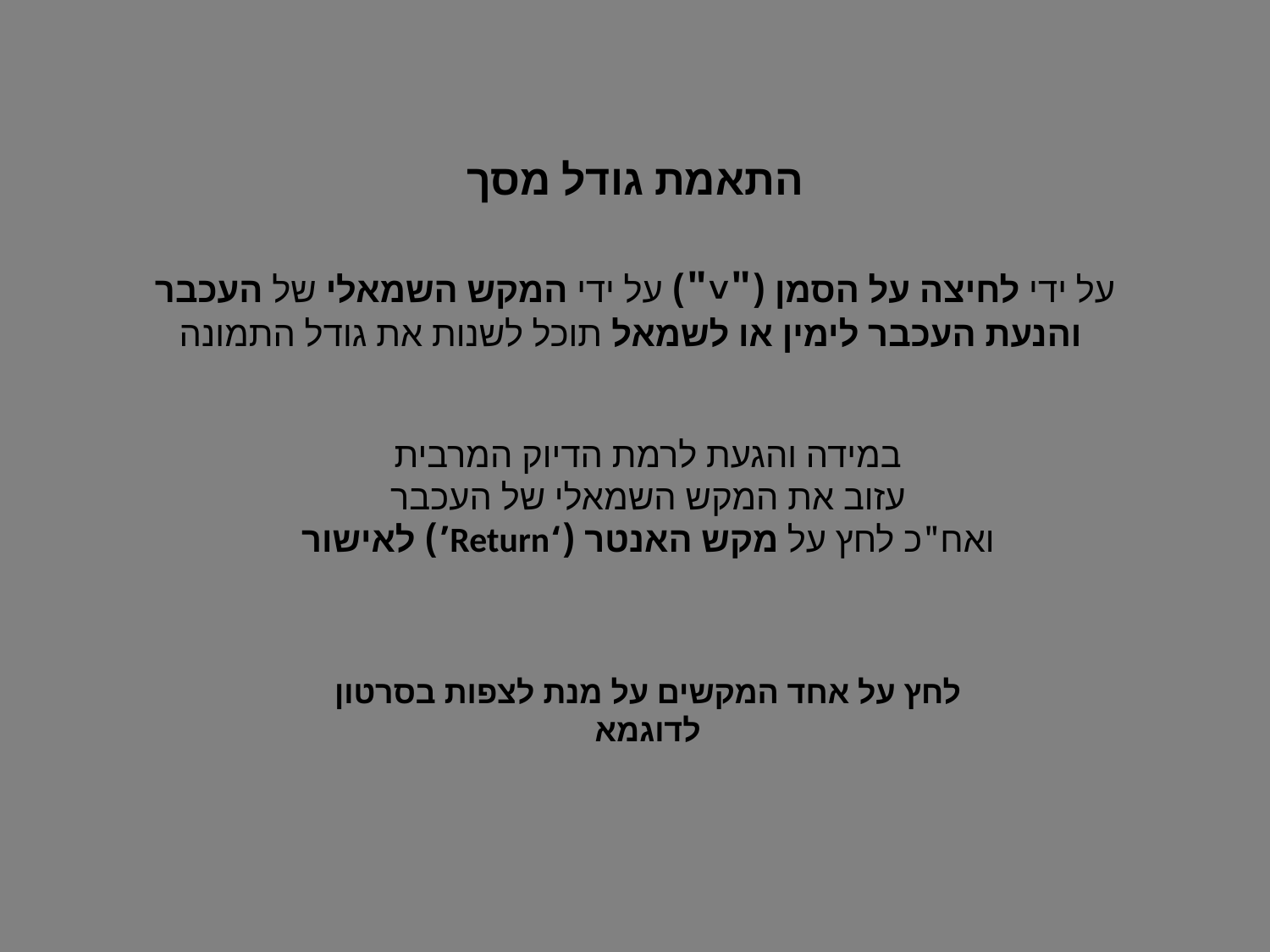

התאמת גודל מסך
על ידי לחיצה על הסמן ("˅") על ידי המקש השמאלי של העכבר
 והנעת העכבר לימין או לשמאל תוכל לשנות את גודל התמונה
במידה והגעת לרמת הדיוק המרבית
 עזוב את המקש השמאלי של העכבר
ואח"כ לחץ על מקש האנטר (‘Return’) לאישור
לחץ על אחד המקשים על מנת לצפות בסרטון לדוגמא